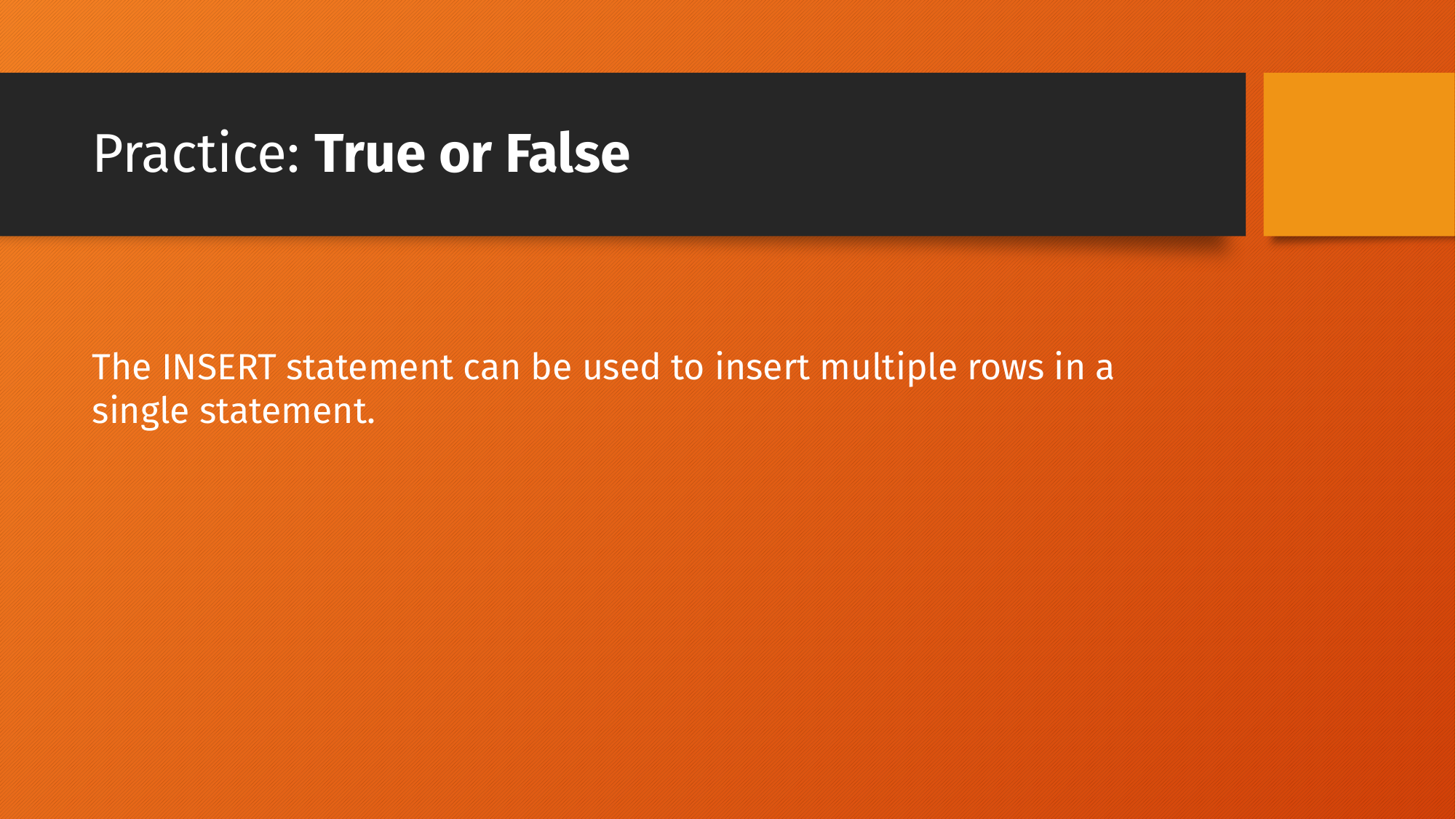

# Practice: True or False

The INSERT statement can be used to insert multiple rows in a single statement.